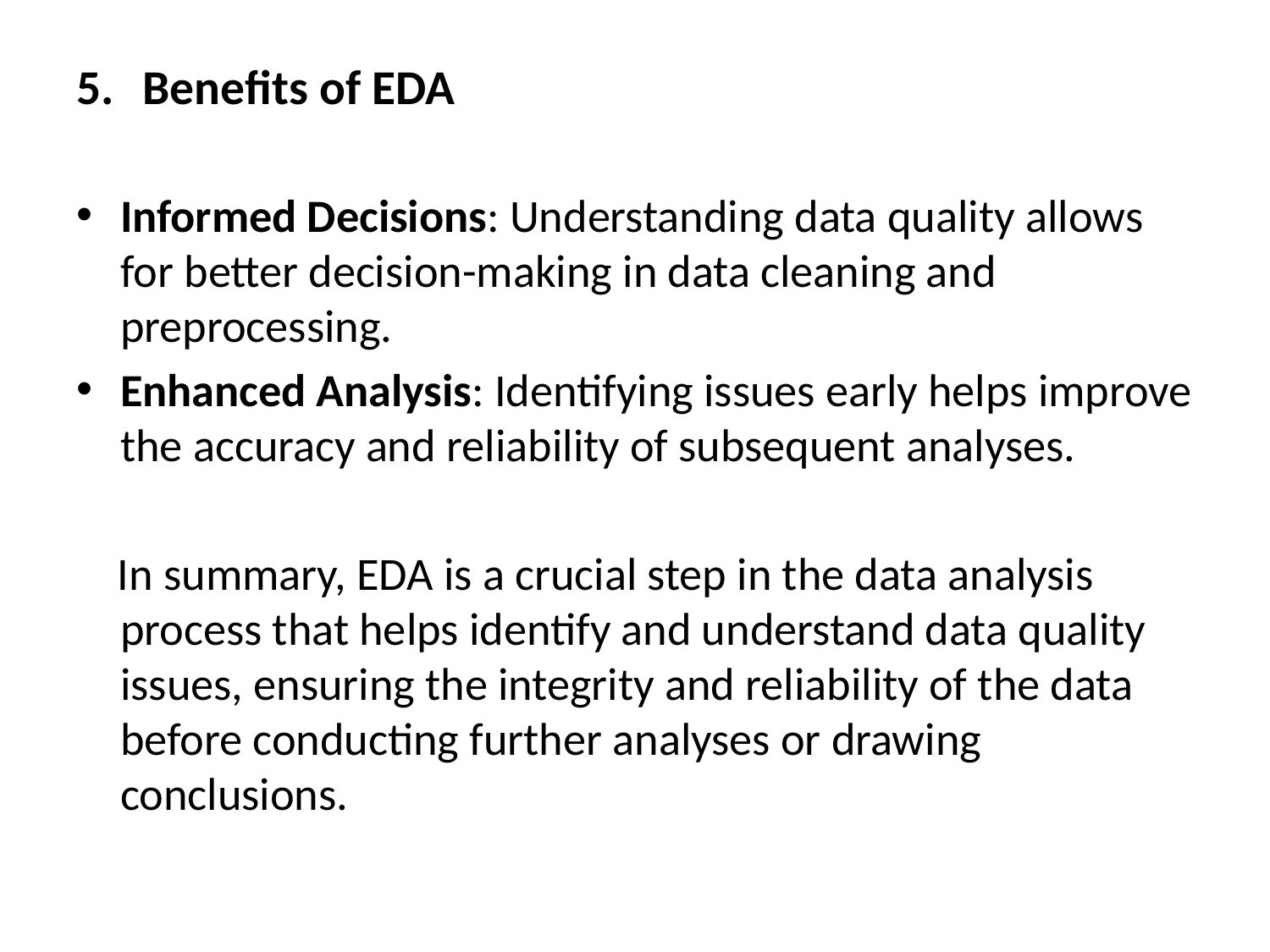

Benefits of EDA

Informed Decisions: Understanding data quality allows for better decision-making in data cleaning and preprocessing.
Enhanced Analysis: Identifying issues early helps improve the accuracy and reliability of subsequent analyses.

    In summary, EDA is a crucial step in the data analysis process that helps identify and understand data quality issues, ensuring the integrity and reliability of the data before conducting further analyses or drawing conclusions.